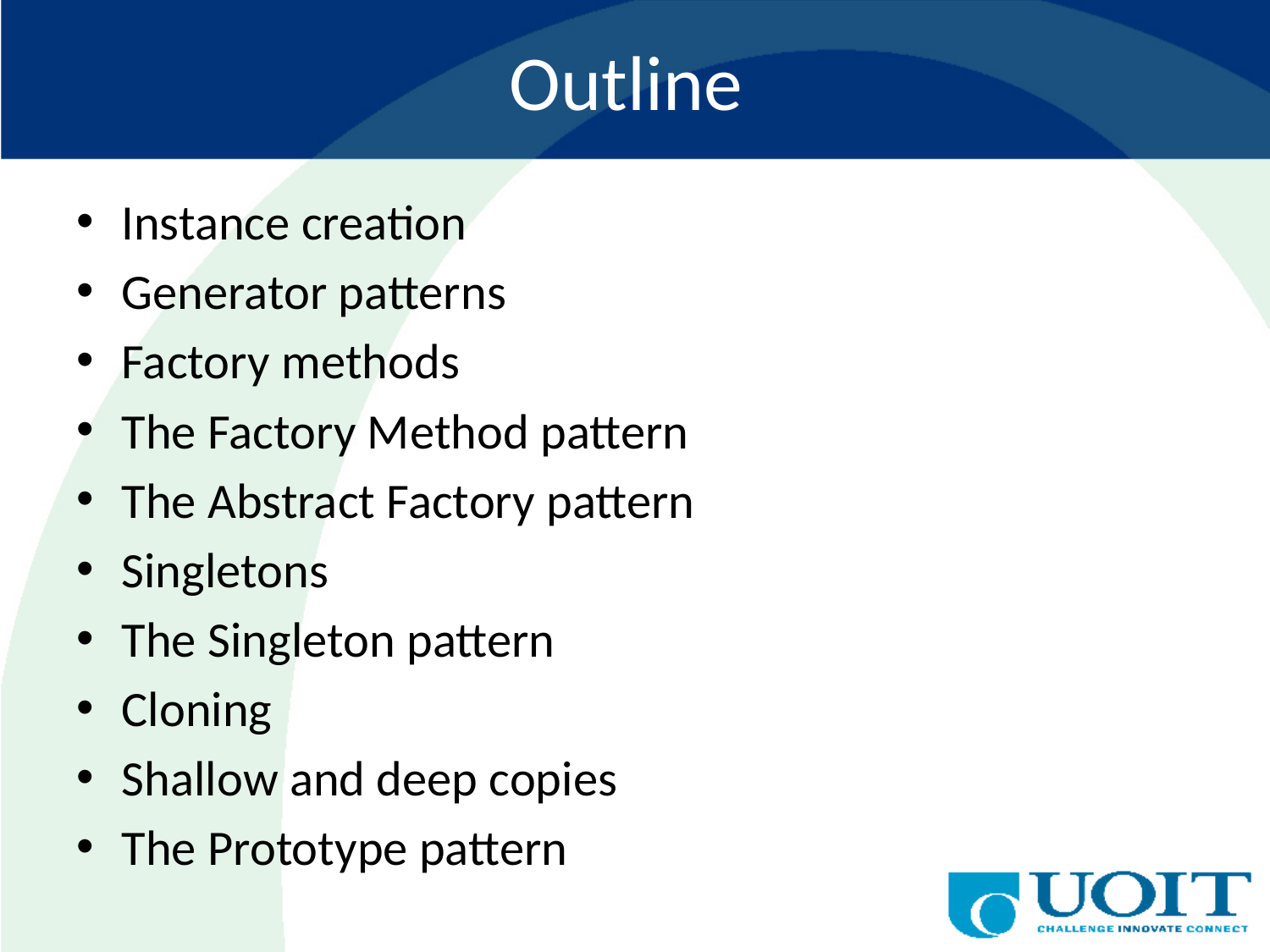

# Outline

Instance creation
Generator patterns
Factory methods
The Factory Method pattern
The Abstract Factory pattern
Singletons
The Singleton pattern
Cloning
Shallow and deep copies
The Prototype pattern